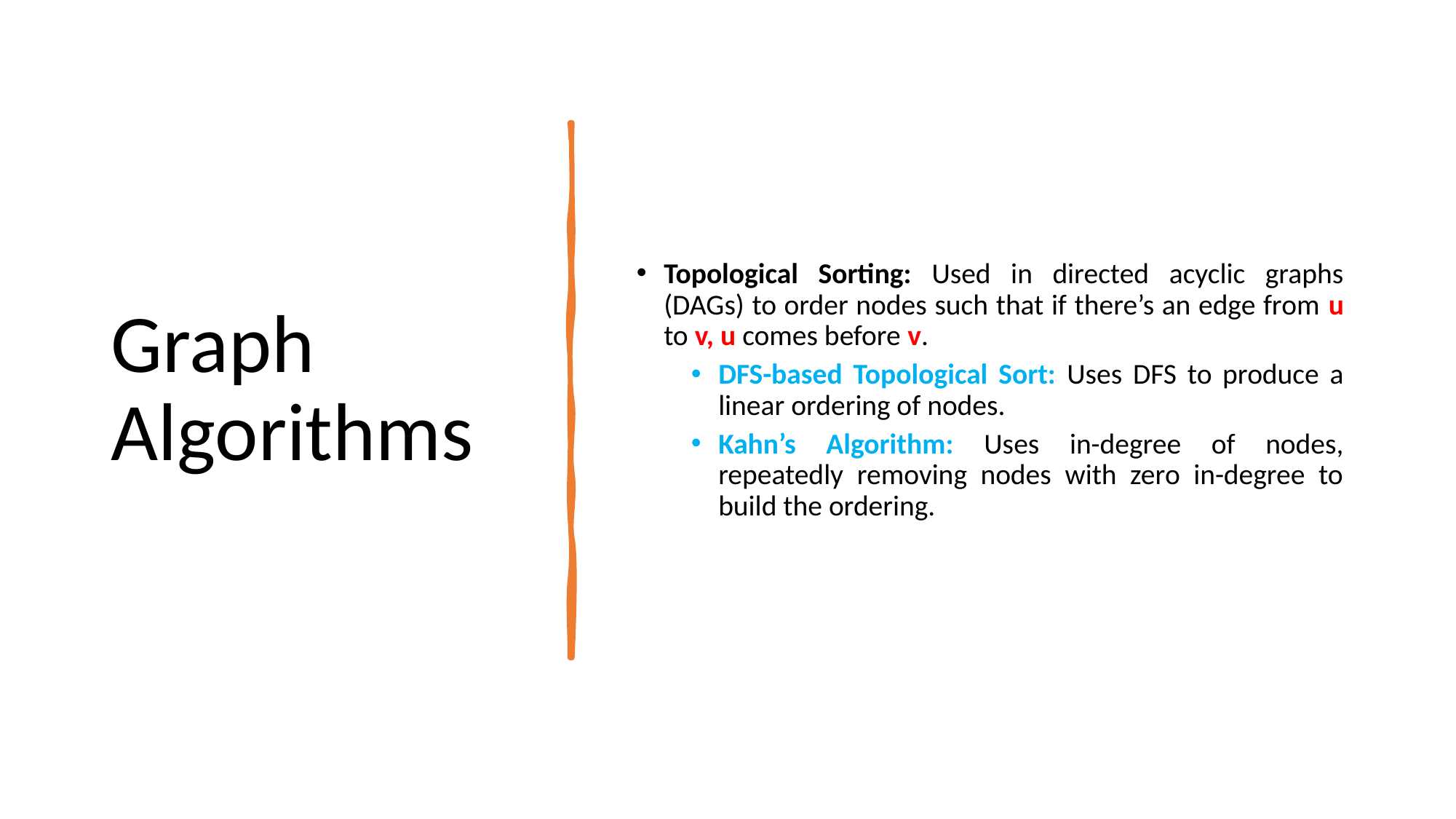

# Graph Algorithms
Topological Sorting: Used in directed acyclic graphs (DAGs) to order nodes such that if there’s an edge from u to v, u comes before v.
DFS-based Topological Sort: Uses DFS to produce a linear ordering of nodes.
Kahn’s Algorithm: Uses in-degree of nodes, repeatedly removing nodes with zero in-degree to build the ordering.